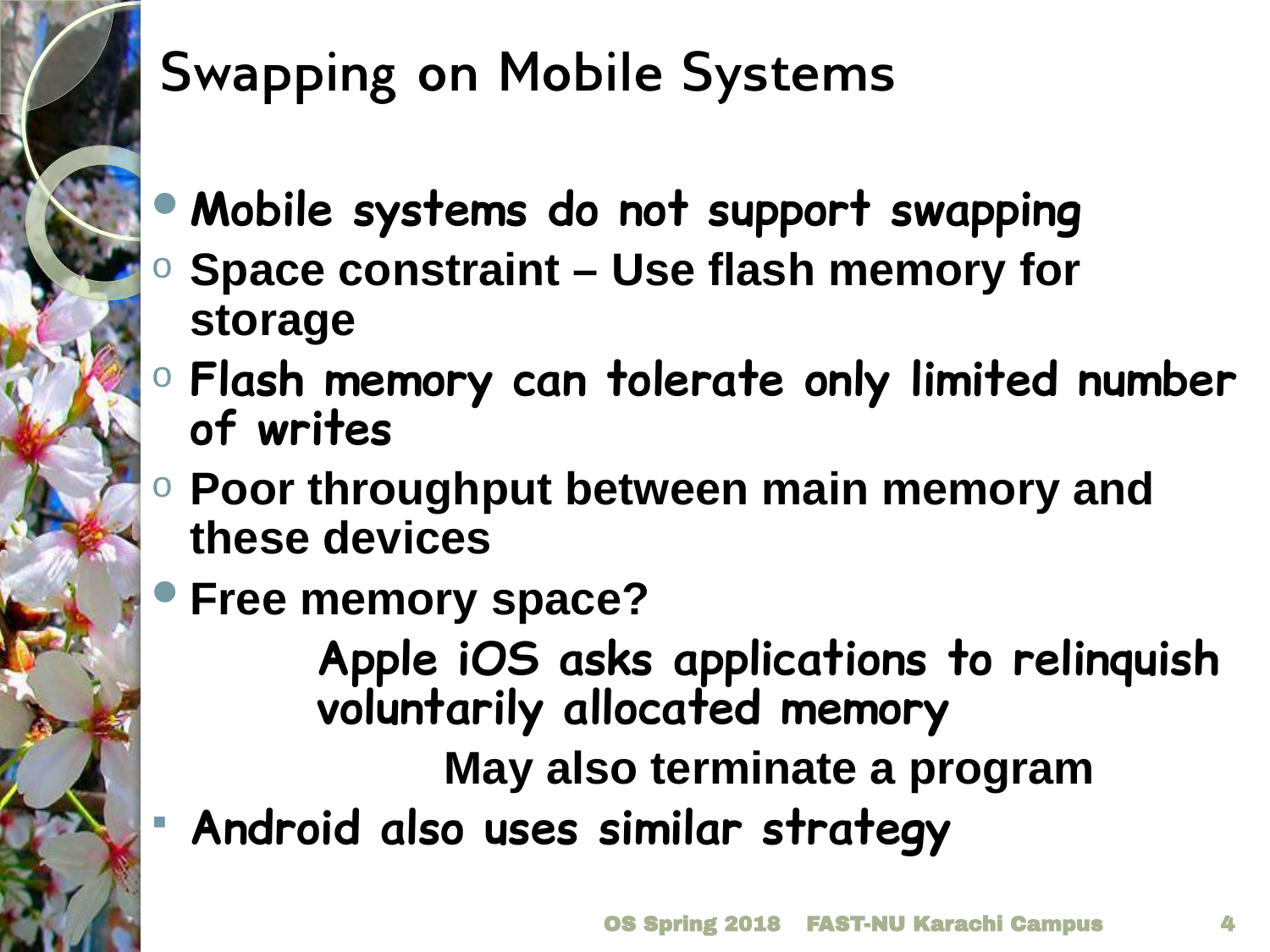

# Swapping on Mobile Systems
Mobile systems do not support swapping
Space constraint – Use flash memory for storage
Flash memory can tolerate only limited number of writes
Poor throughput between main memory and these devices
Free memory space?
		Apple iOS asks applications to relinquish 	voluntarily allocated memory
			May also terminate a program
Android also uses similar strategy
OS Spring 2018
FAST-NU Karachi Campus
4